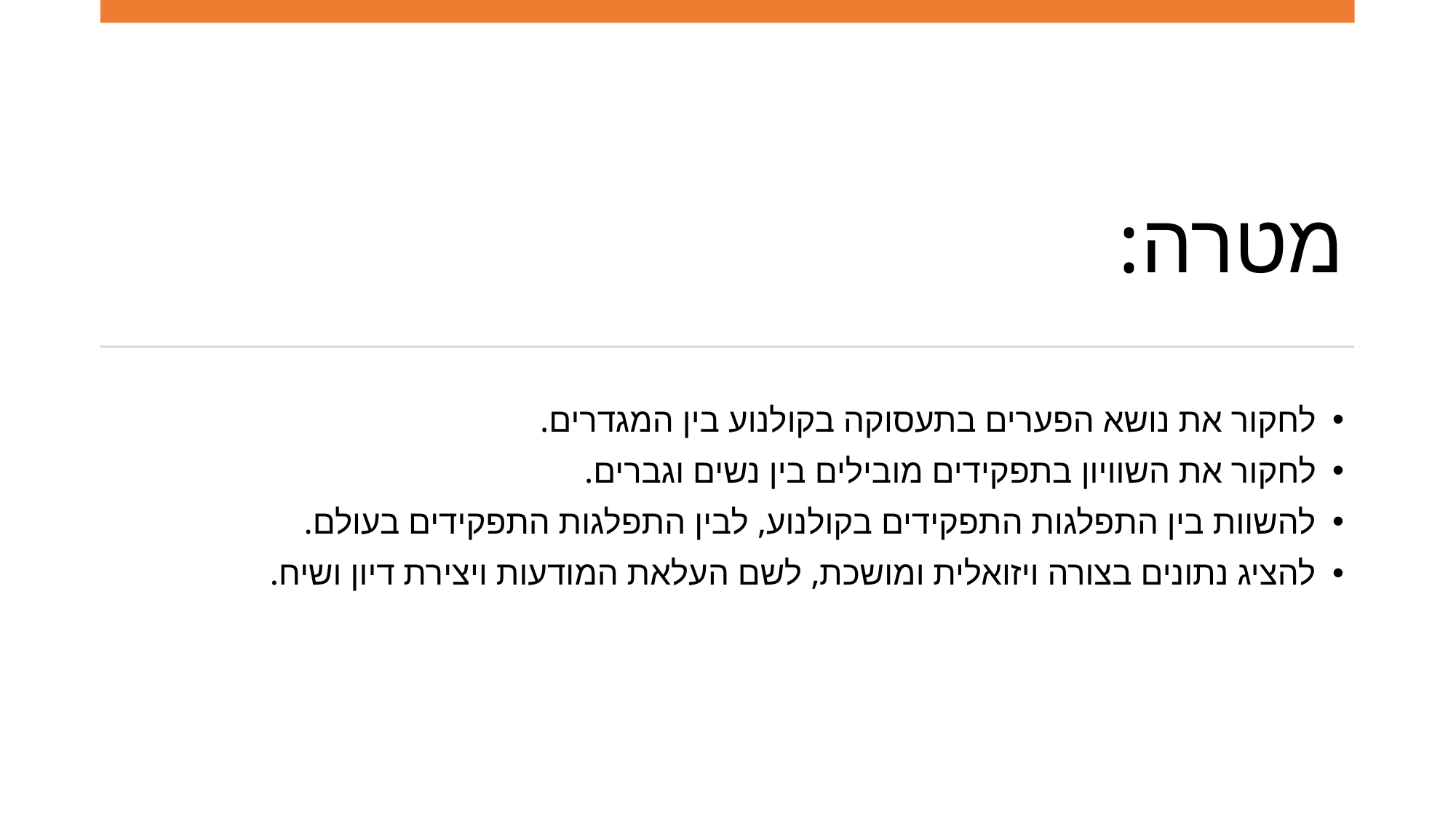

# מטרה:

לחקור את נושא הפערים בתעסוקה בקולנוע בין המגדרים.
לחקור את השוויון בתפקידים מובילים בין נשים וגברים.
להשוות בין התפלגות התפקידים בקולנוע, לבין התפלגות התפקידים בעולם.
להציג נתונים בצורה ויזואלית ומושכת, לשם העלאת המודעות ויצירת דיון ושיח.